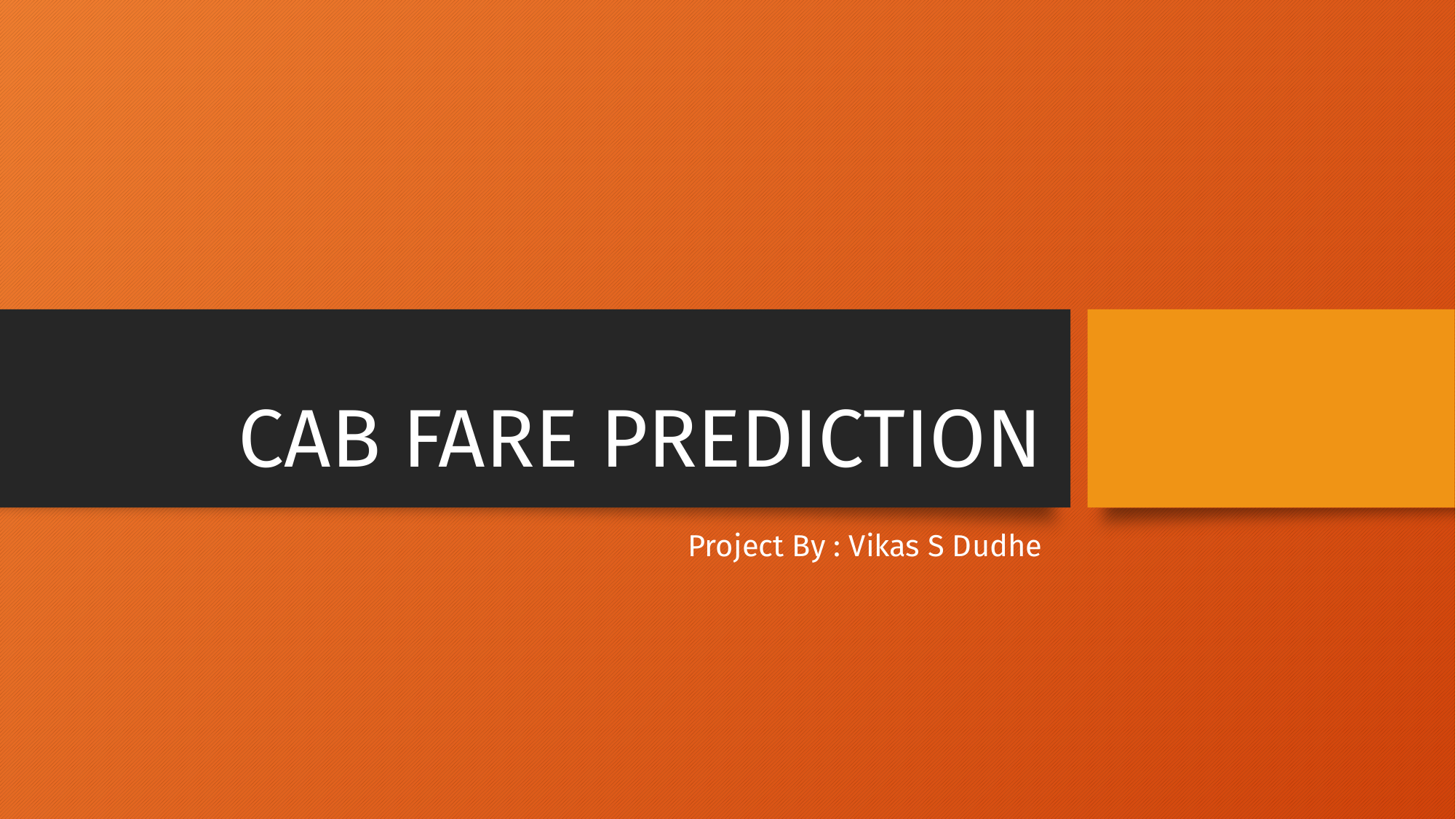

# CAB FARE PREDICTION
Project By : Vikas S Dudhe